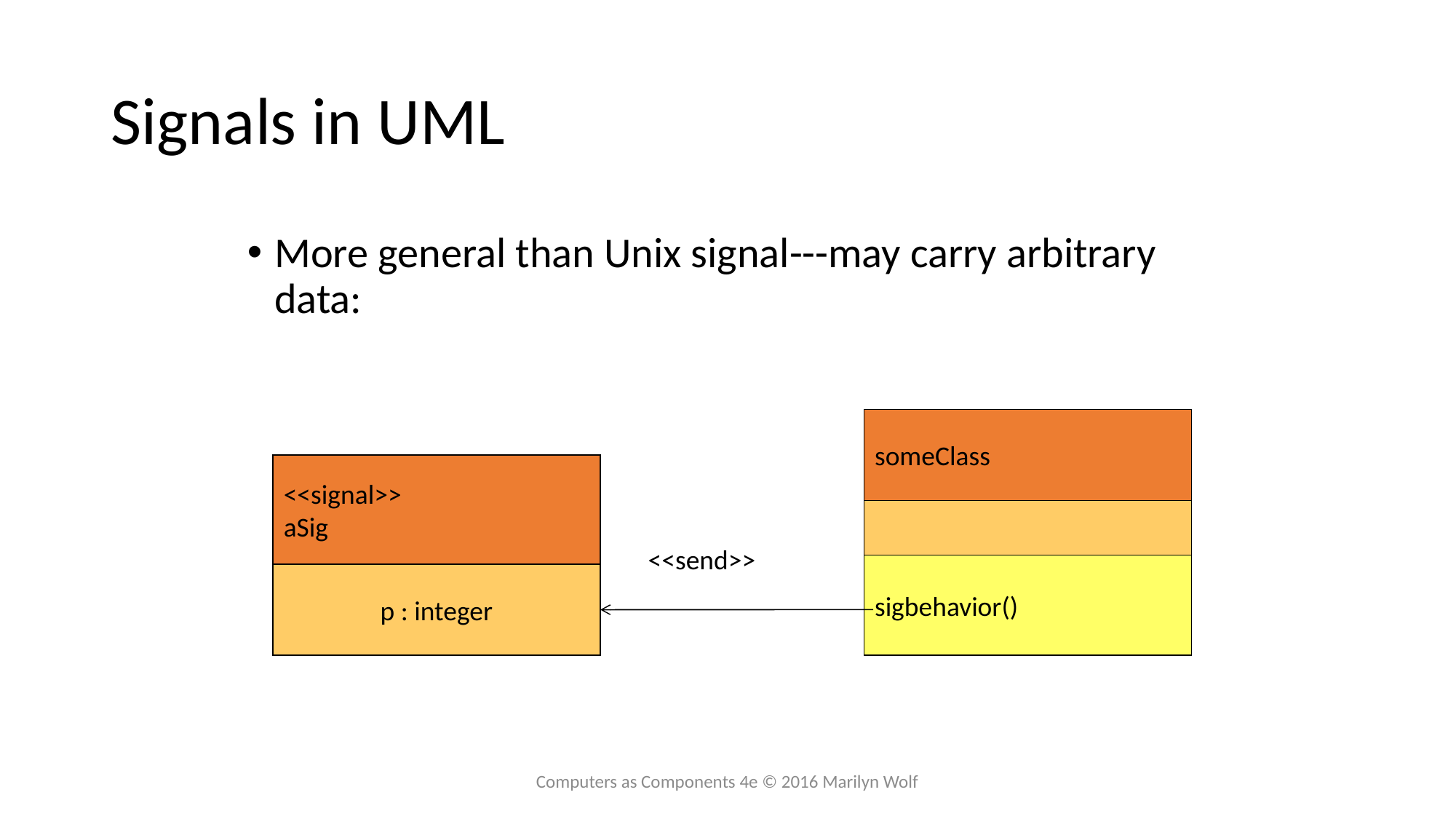

# Signals in UML
More general than Unix signal---may carry arbitrary data:
someClass
<<signal>>
aSig

<<send>>
sigbehavior()
p : integer

Computers as Components 4e © 2016 Marilyn Wolf